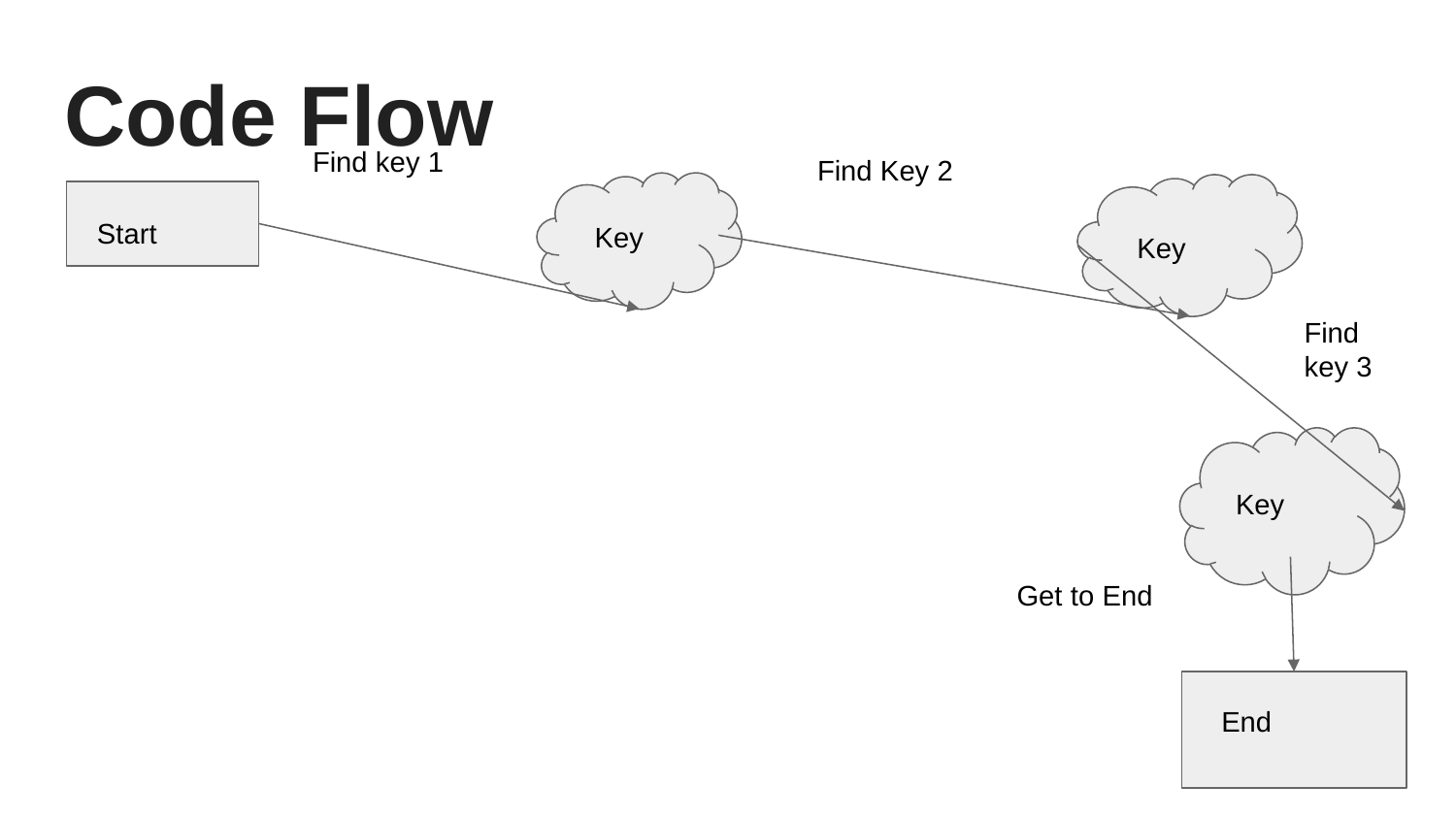

# Code Flow
Find key 1
Find Key 2

Start
Key
Key
Find key 3

Key
Get to End

End